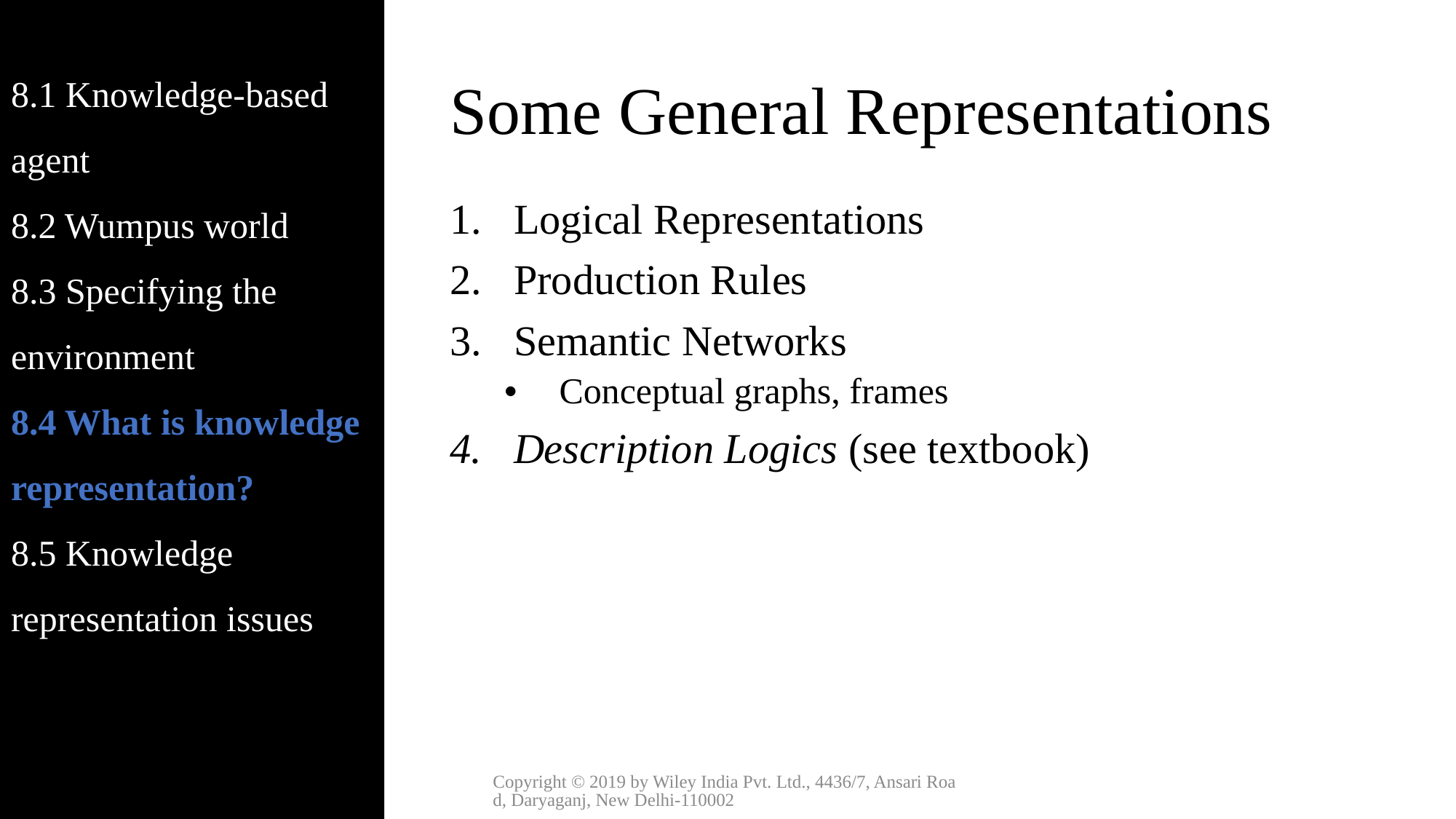

8.1 Knowledge-based agent
8.2 Wumpus world
8.3 Specifying the environment
8.4 What is knowledge representation?
8.5 Knowledge representation issues

# Some General Representations
Logical Representations
Production Rules
Semantic Networks
Conceptual graphs, frames
Description Logics (see textbook)
Copyright © 2019 by Wiley India Pvt. Ltd., 4436/7, Ansari Road, Daryaganj, New Delhi-110002